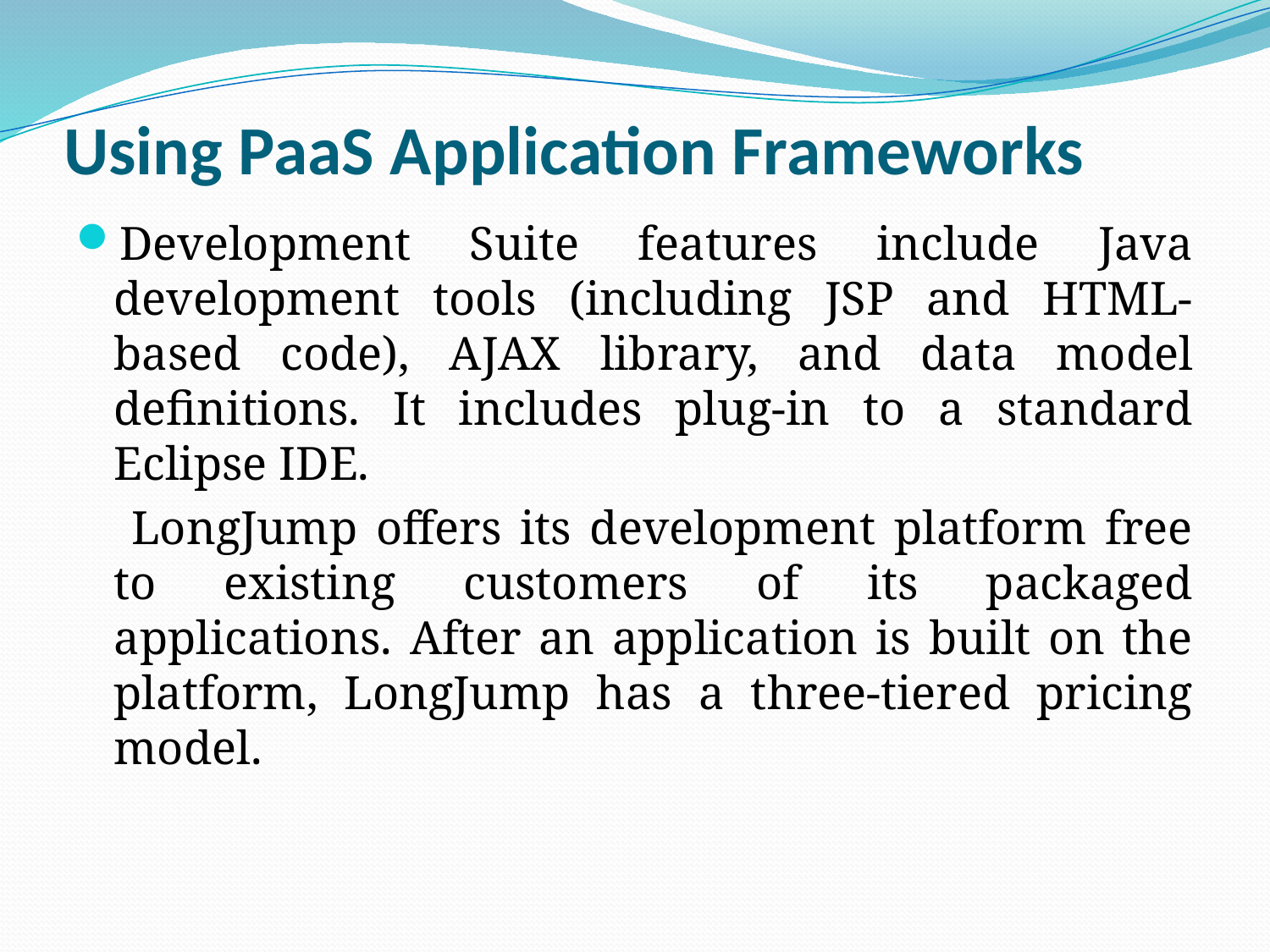

# Using PaaS Application Frameworks
Development Suite features include Java development tools (including JSP and HTML-based code), AJAX library, and data model definitions. It includes plug-in to a standard Eclipse IDE.
   LongJump offers its development platform free to existing customers of its packaged applications. After an application is built on the platform, LongJump has a three-tiered pricing model.